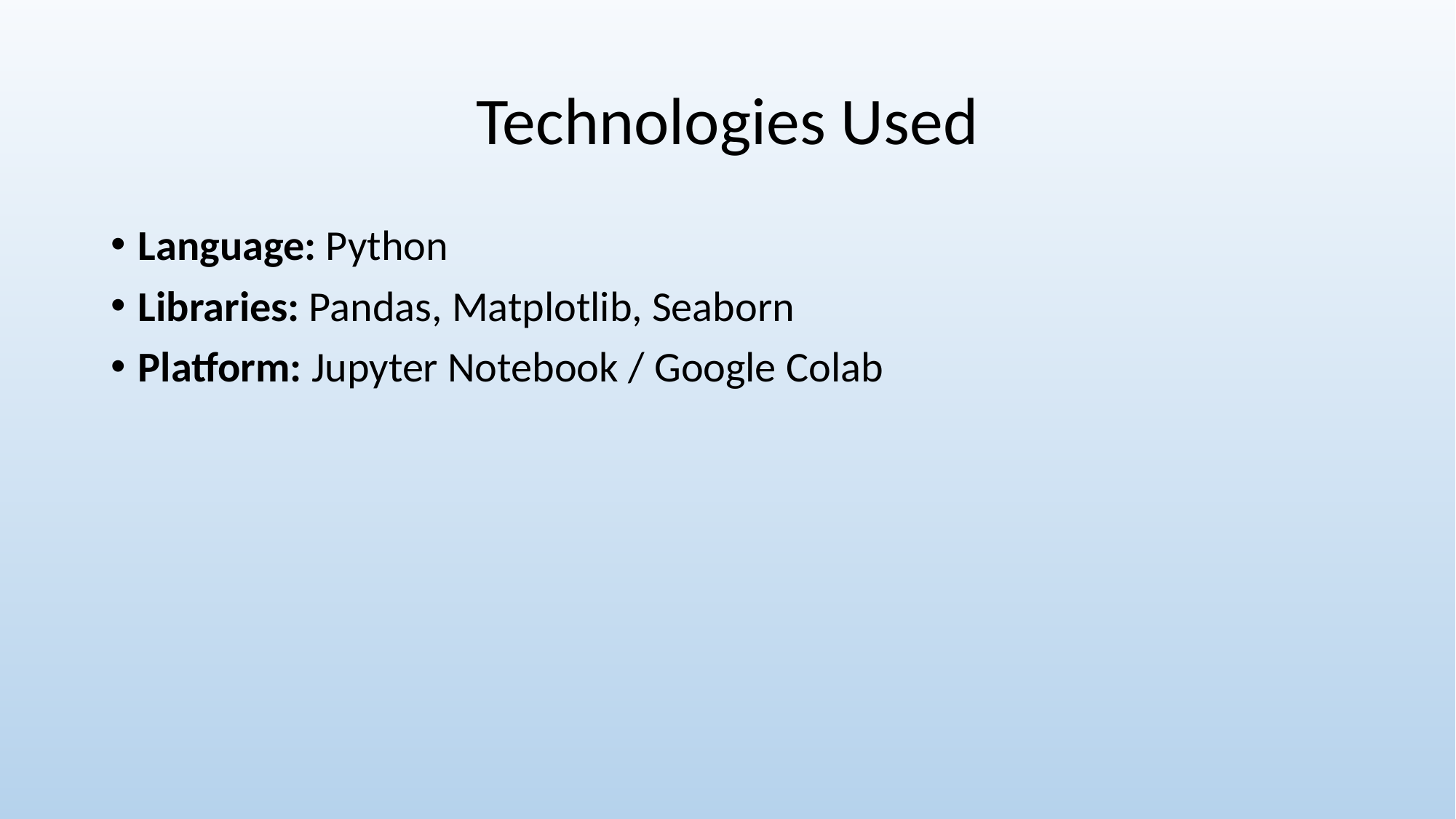

# Technologies Used
Language: Python
Libraries: Pandas, Matplotlib, Seaborn
Platform: Jupyter Notebook / Google Colab